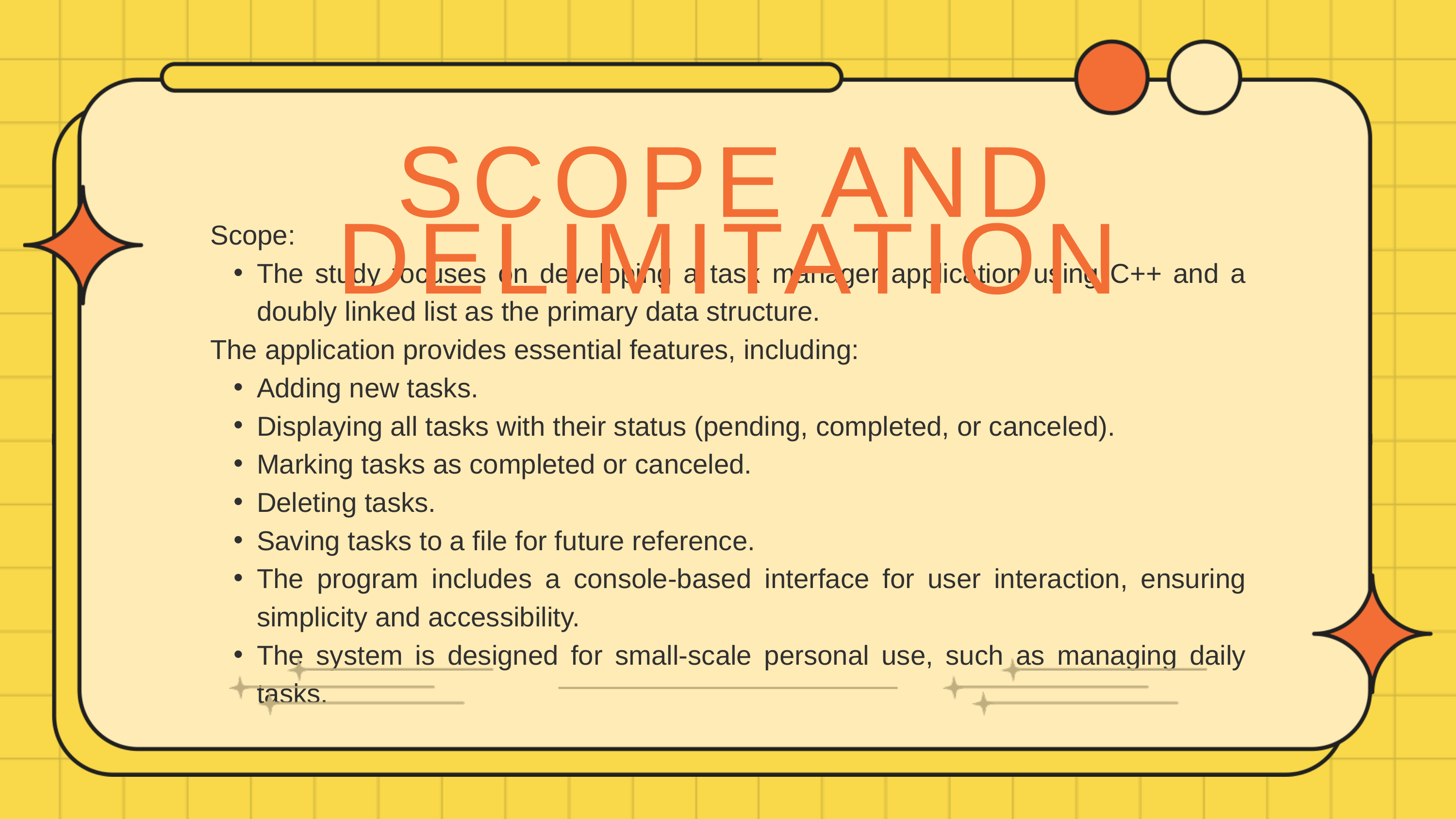

SCOPE AND DELIMITATION
Scope:
The study focuses on developing a task manager application using C++ and a doubly linked list as the primary data structure.
The application provides essential features, including:
Adding new tasks.
Displaying all tasks with their status (pending, completed, or canceled).
Marking tasks as completed or canceled.
Deleting tasks.
Saving tasks to a file for future reference.
The program includes a console-based interface for user interaction, ensuring simplicity and accessibility.
The system is designed for small-scale personal use, such as managing daily tasks.